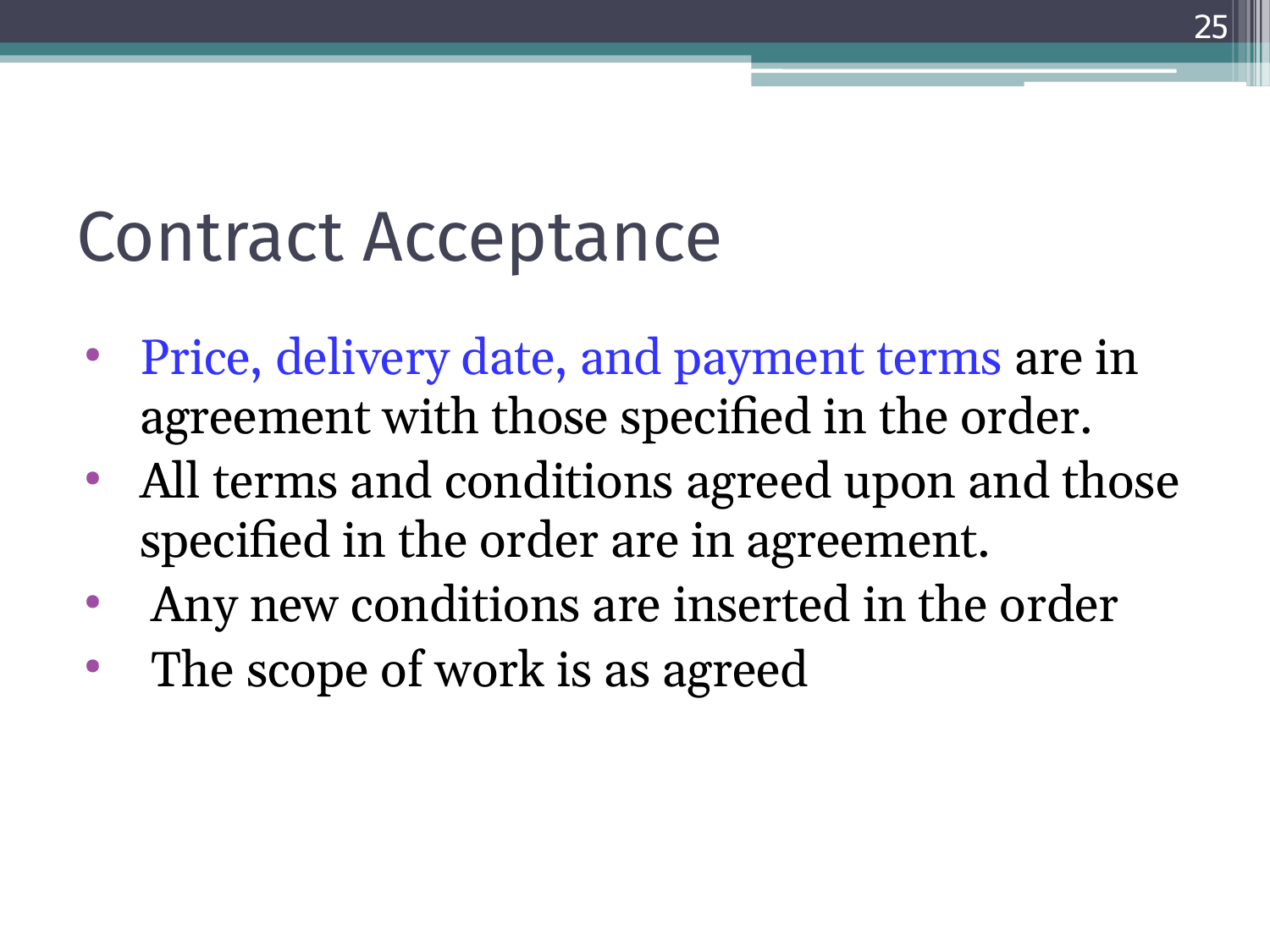

25
# Contract Acceptance
Price, delivery date, and payment terms are in agreement with those specified in the order.
All terms and conditions agreed upon and those specified in the order are in agreement.
 Any new conditions are inserted in the order
 The scope of work is as agreed